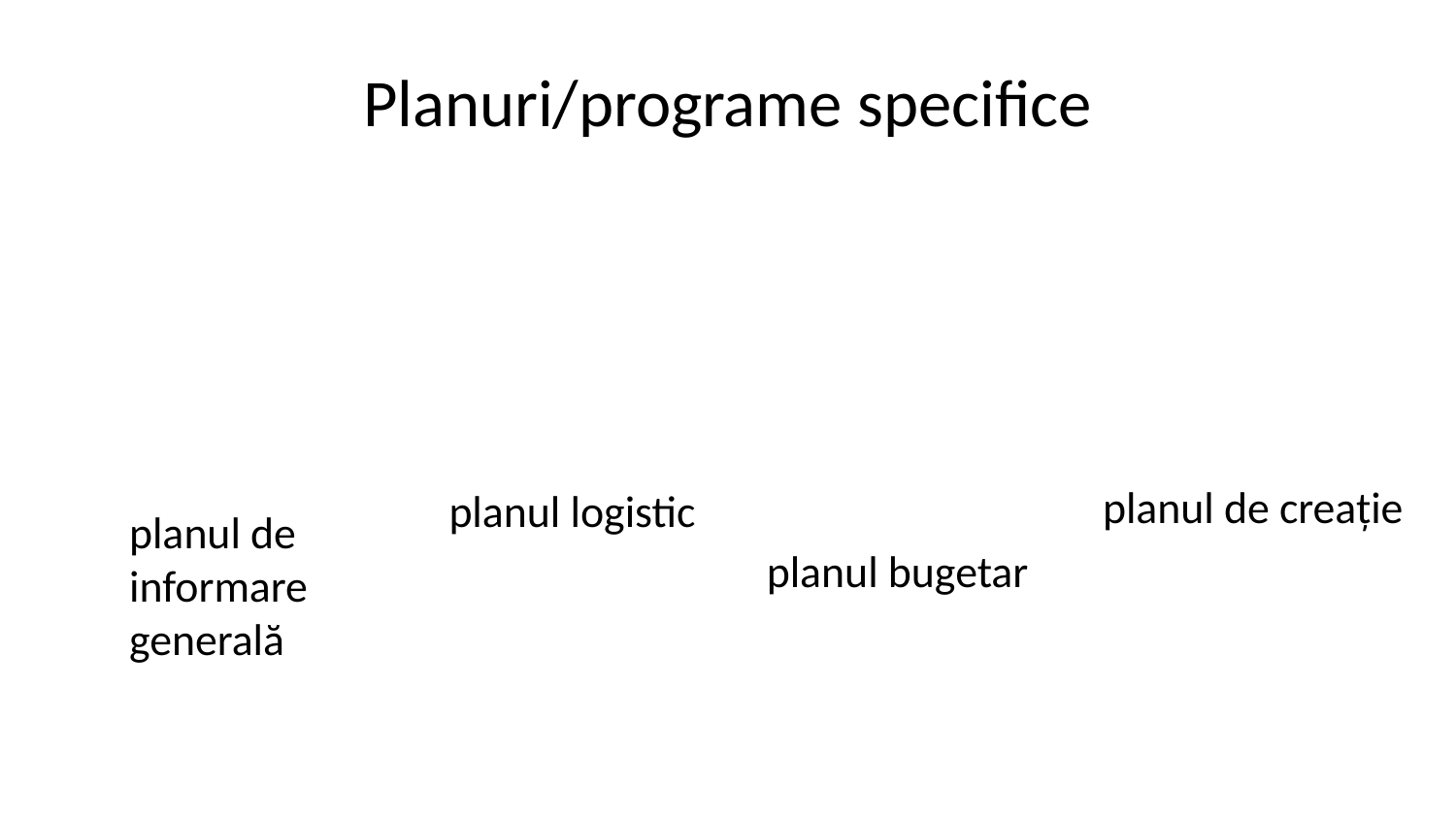

# Planuri/programe specifice
planul de creaţie
planul logistic
planul de informare generală
planul bugetar